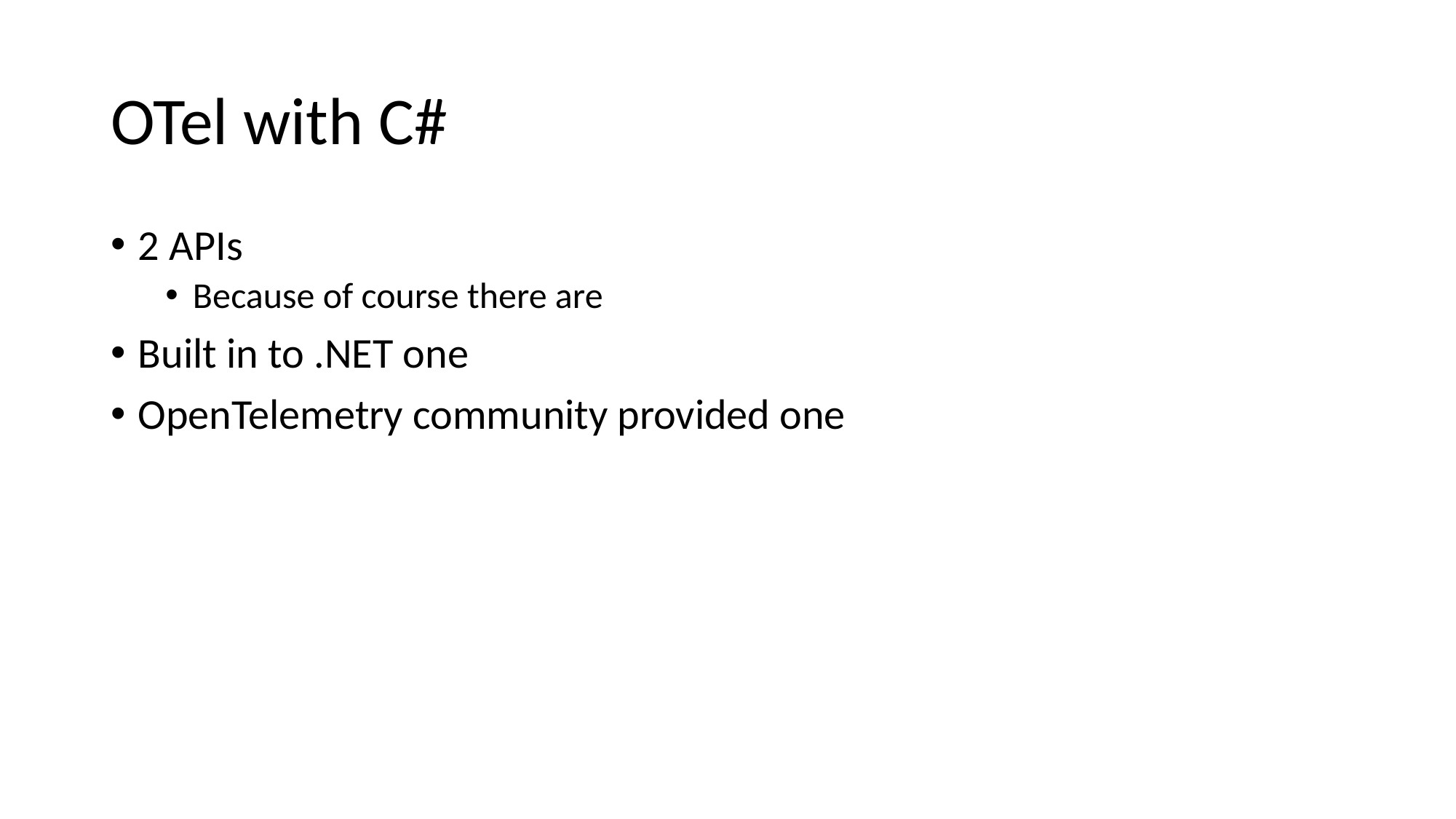

# OTel with C#
2 APIs
Because of course there are
Built in to .NET one
OpenTelemetry community provided one